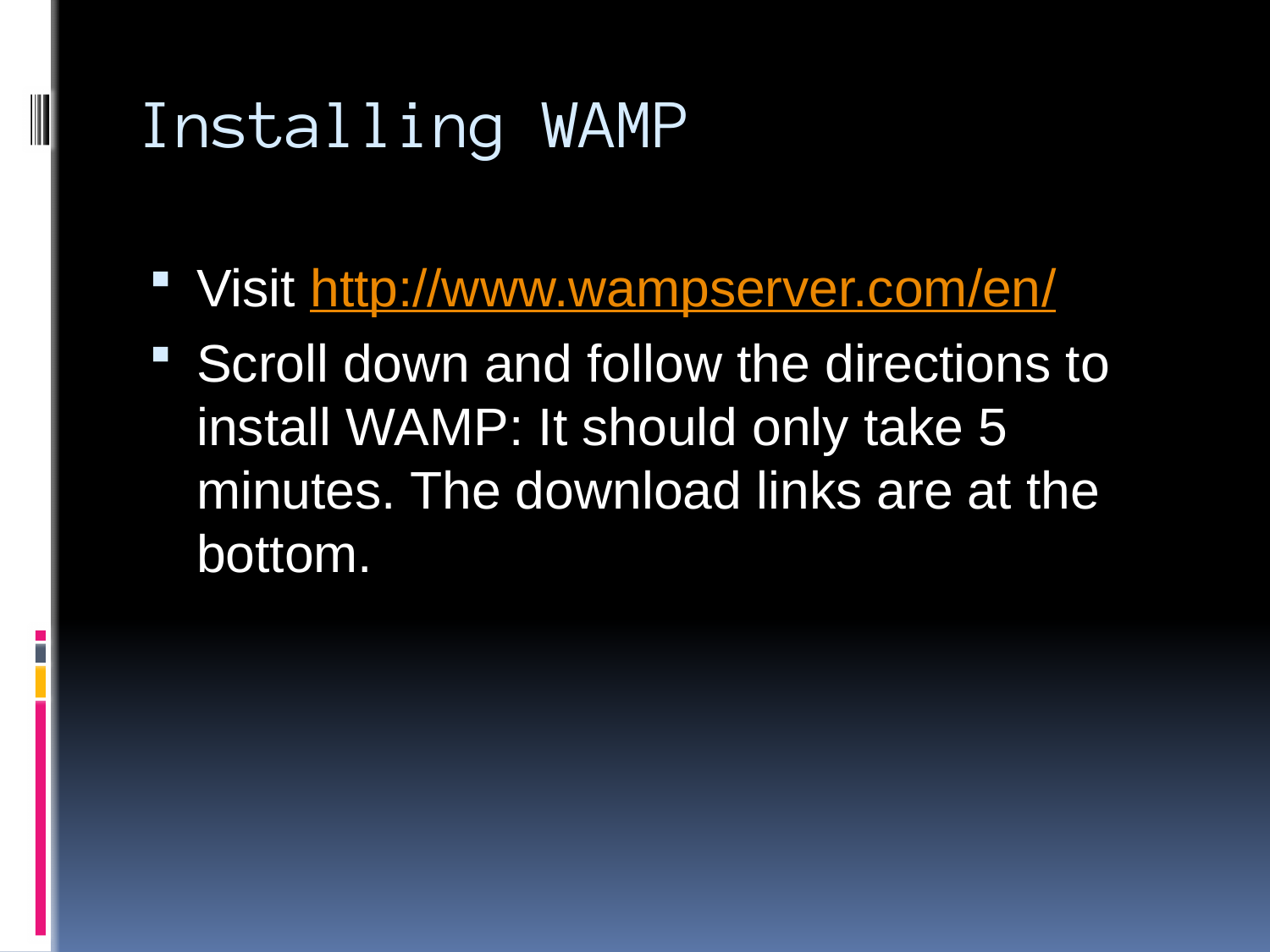

# Installing WAMP
Visit http://www.wampserver.com/en/
Scroll down and follow the directions to install WAMP: It should only take 5 minutes. The download links are at the bottom.